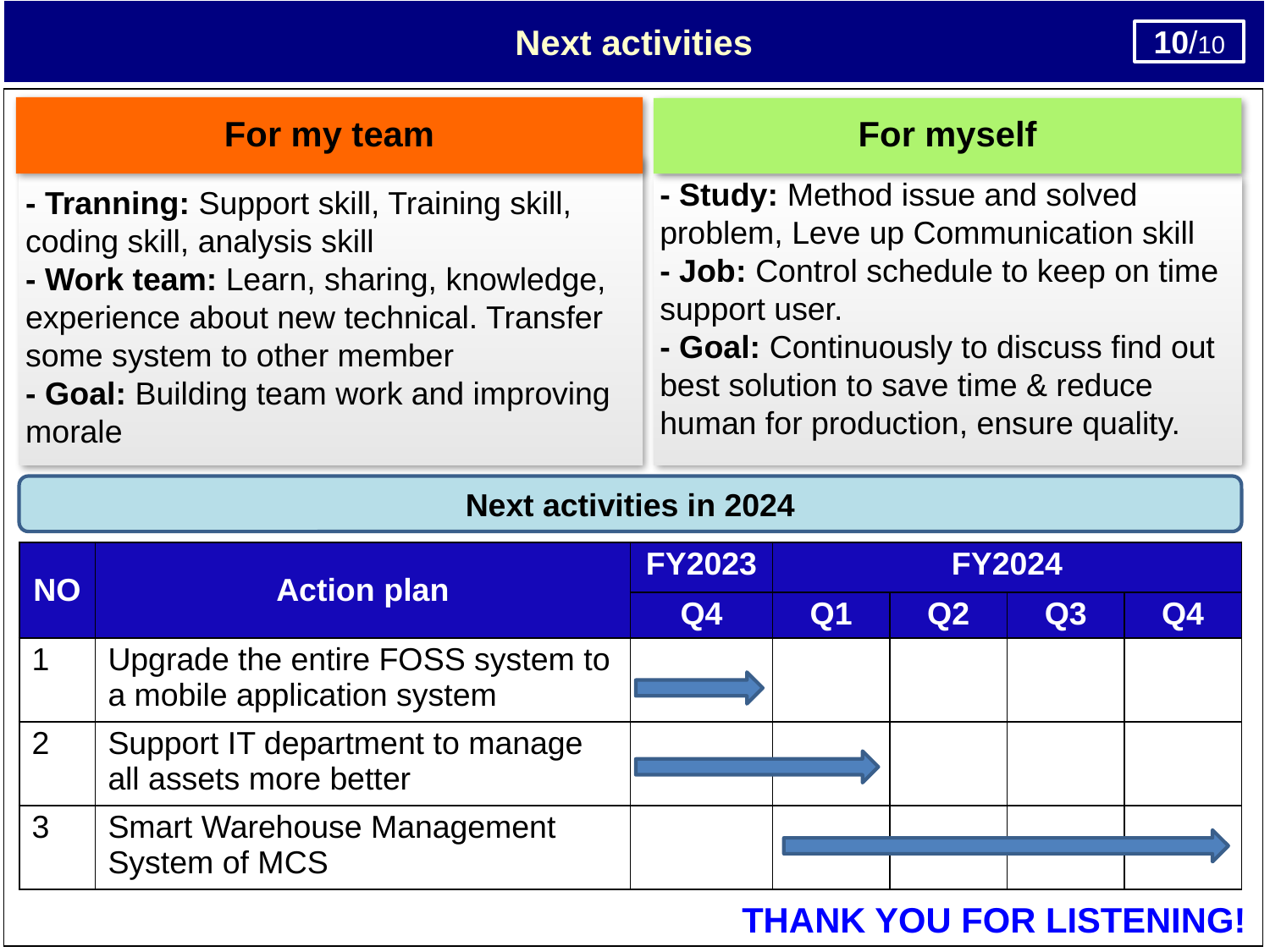

Next activities
10/10
1/10
|  |  |
| --- | --- |
For my team
For myself
- Tranning: Support skill, Training skill, coding skill, analysis skill
- Work team: Learn, sharing, knowledge, experience about new technical. Transfer some system to other member
- Goal: Building team work and improving morale
- Study: Method issue and solved problem, Leve up Communication skill
- Job: Control schedule to keep on time support user.
- Goal: Continuously to discuss find out best solution to save time & reduce human for production, ensure quality.

Next activities in 2024
| NO | Action plan | FY2023 | FY2024 |  |  |  |
| --- | --- | --- | --- | --- | --- | --- |
|  |  | Q4 | Q1 | Q2 | Q3 | Q4 |
| 1 | Upgrade the entire FOSS system to a mobile application system |  |  |  |  |  |
| 2 | Support IT department to manage all assets more better |  |  |  |  |  |
| 3 | Smart Warehouse Management System of MCS |  |  |  |  |  |

THANK YOU FOR LISTENING!